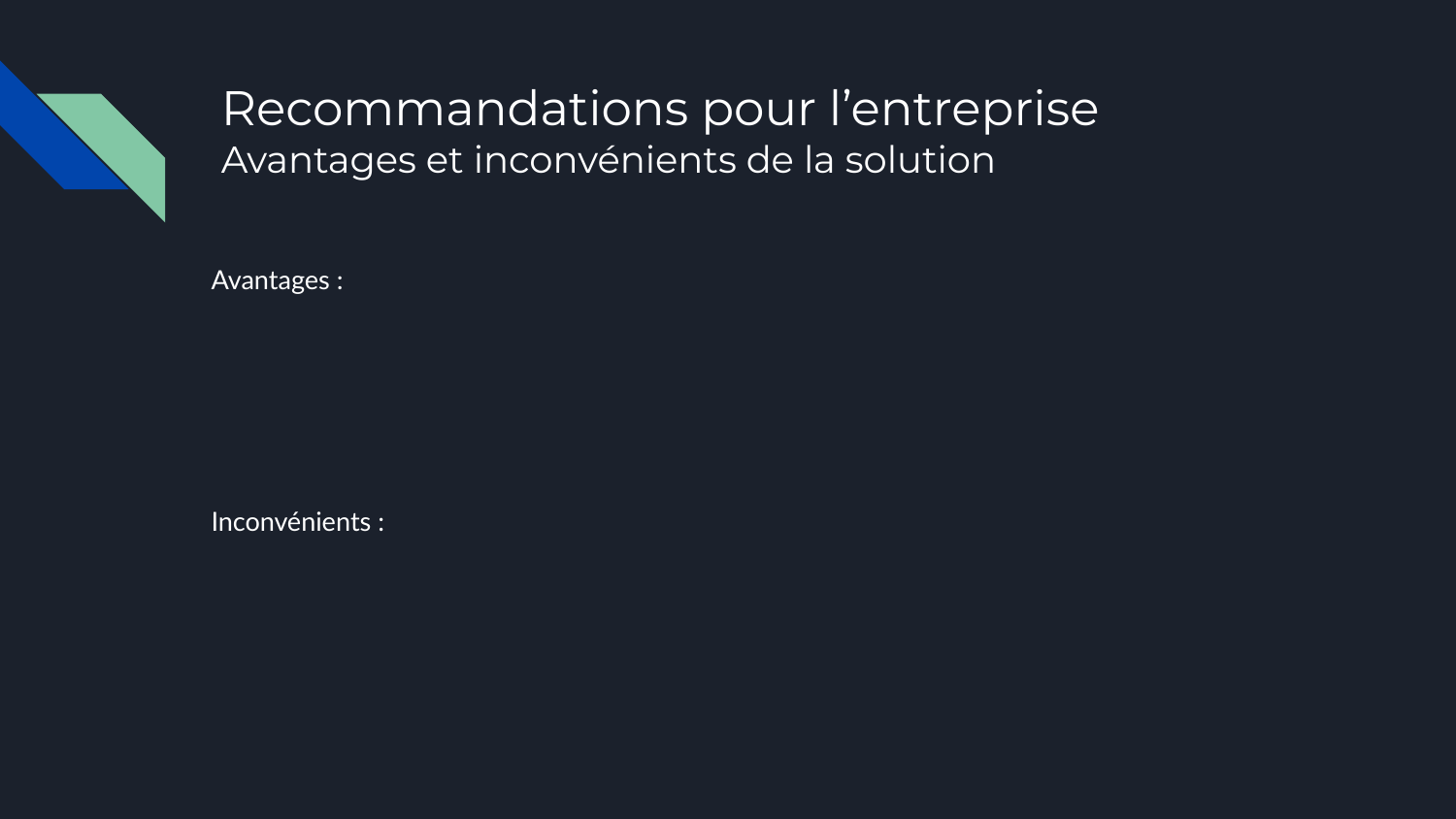

# Recommandations pour l’entreprise Avantages et inconvénients de la solution
Avantages :

Inconvénients :